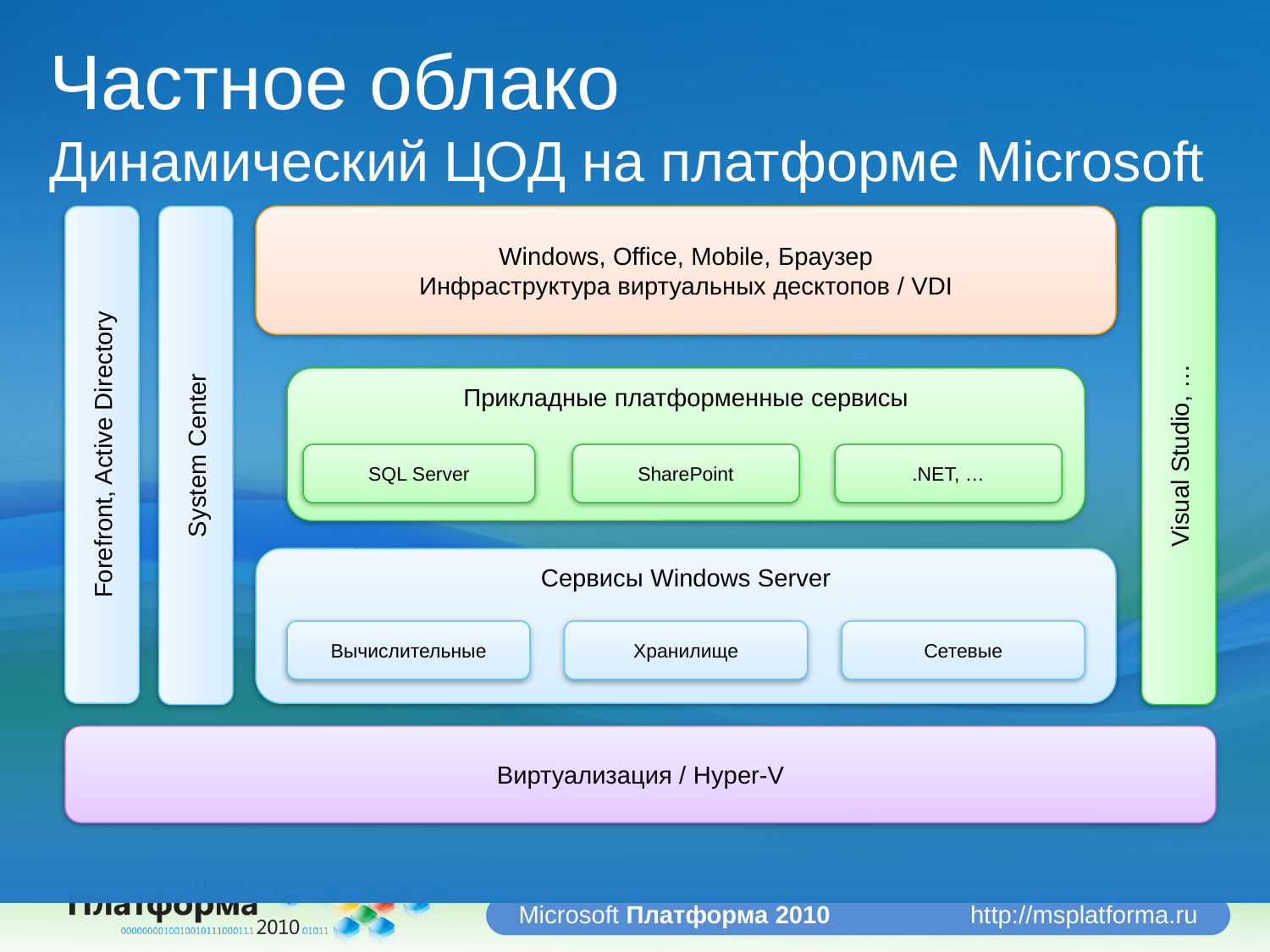

# Частное облако Динамический ЦОД на платформе Microsoft
Windows, Office, Mobile, Браузер
Инфраструктура виртуальных десктопов / VDI
Прикладные платформенные сервисы
Forefront, Active Directory
Visual Studio, …
System Center
SQL Server
SharePoint
.NET, …
Данные
Сервисы Windows Server
Вычислительные
Хранилище
Сетевые
Сервисы
Виртуализация / Hyper-V